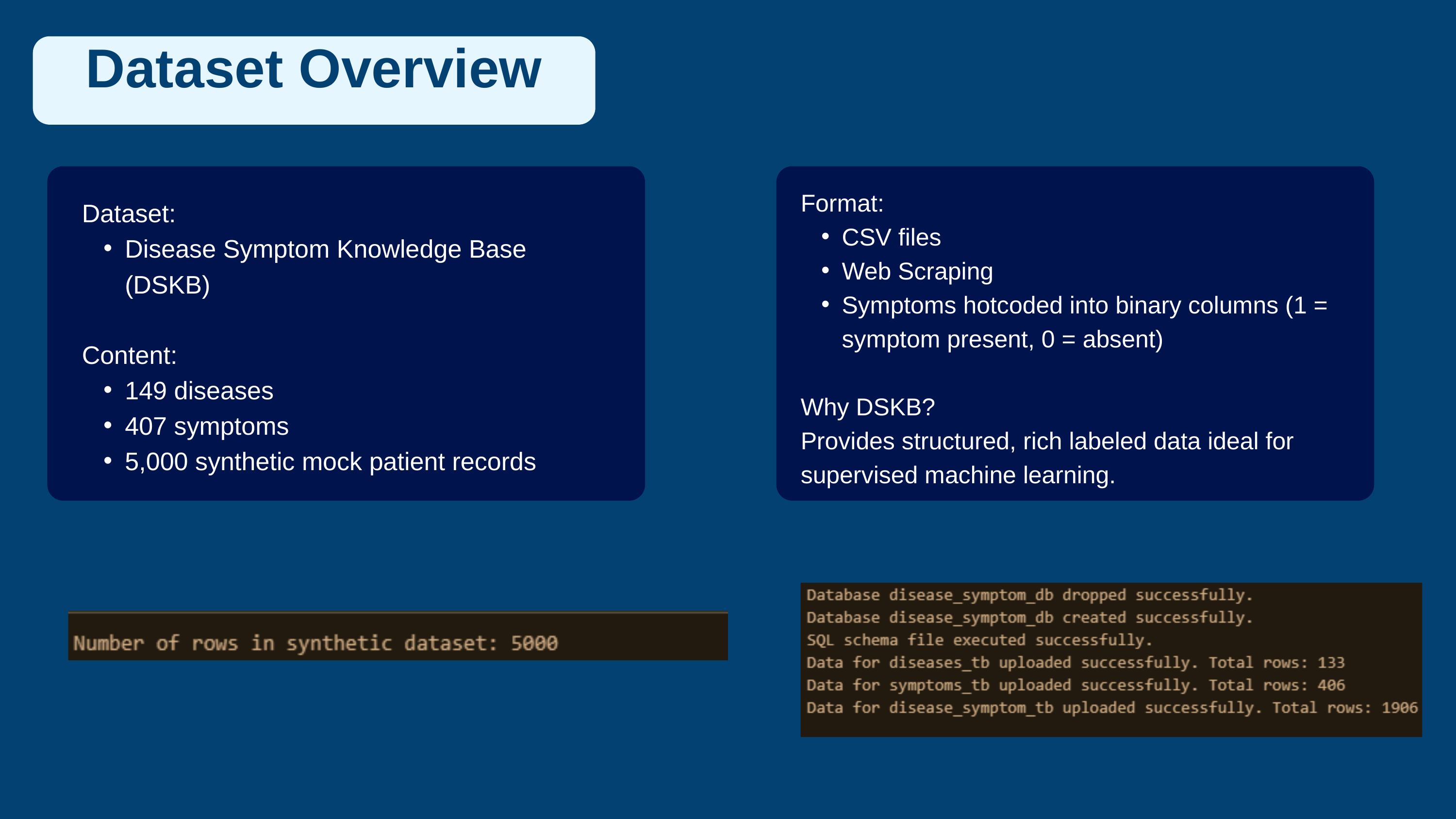

Dataset Overview

Format:
CSV files
Web Scraping
Symptoms hotcoded into binary columns (1 = symptom present, 0 = absent)

Why DSKB?
Provides structured, rich labeled data ideal for supervised machine learning.
Dataset:
Disease Symptom Knowledge Base (DSKB)

Content:
149 diseases
407 symptoms
5,000 synthetic mock patient records